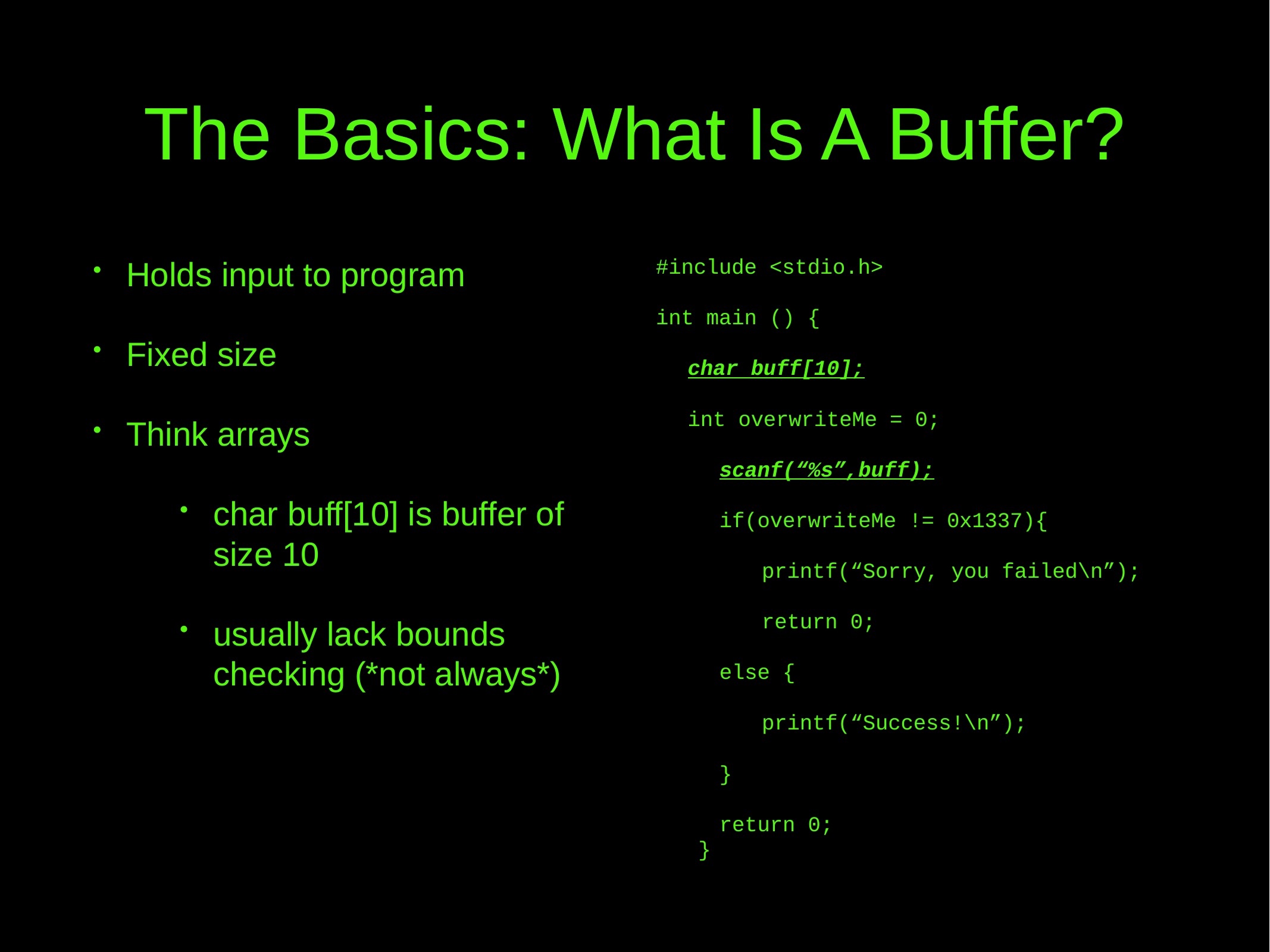

# The Basics: What Is A Buffer?
Holds input to program
Fixed size
Think arrays
char buff[10] is buffer of size 10
usually lack bounds checking (*not always*)
#include <stdio.h>

int main () {

char buff[10];

int overwriteMe = 0;

scanf(“%s”,buff);

if(overwriteMe != 0x1337){

printf(“Sorry, you failed\n”);

return 0;

else {

printf(“Success!\n”);

}

return 0;
}